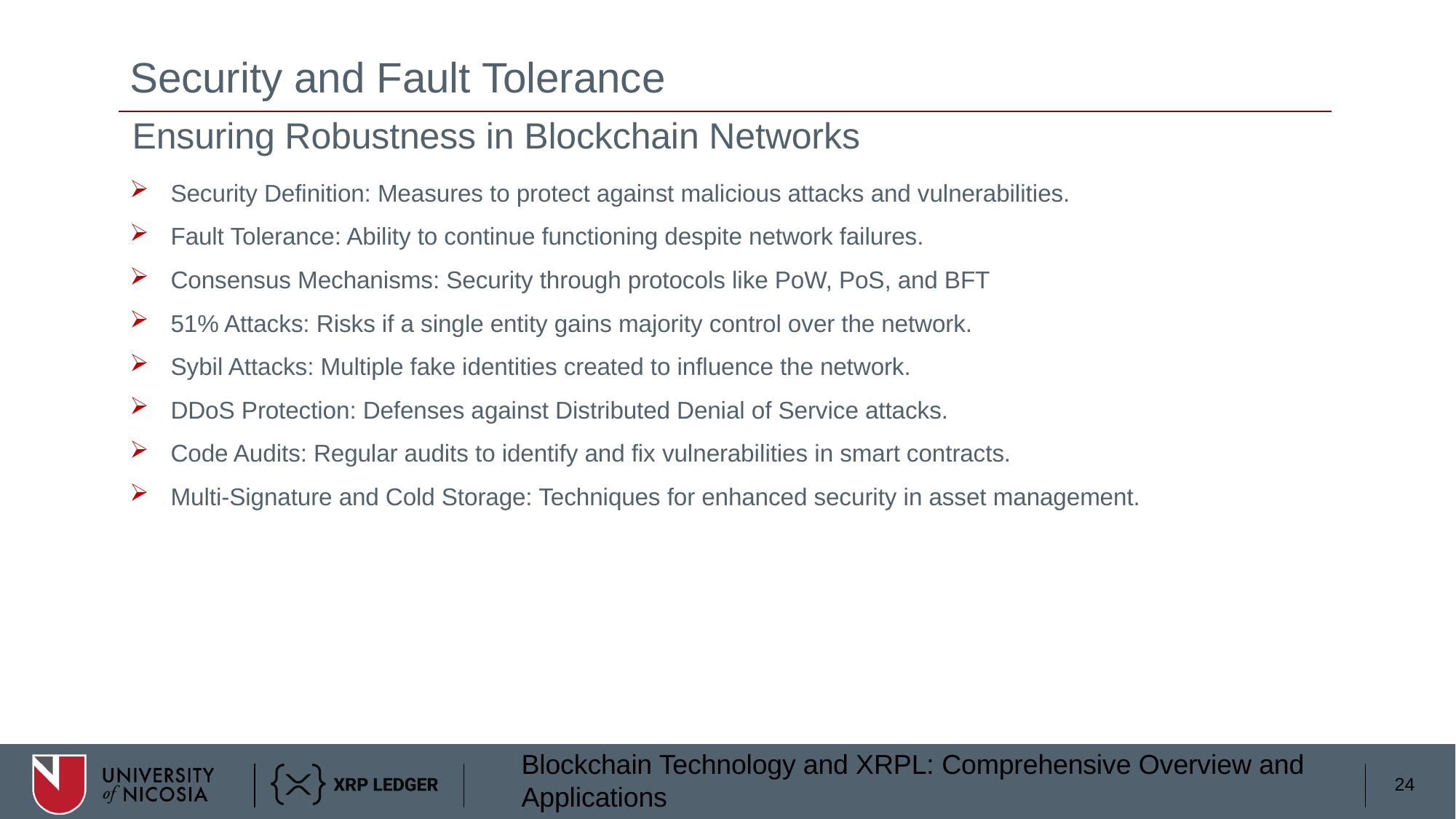

# Security and Fault Tolerance
Ensuring Robustness in Blockchain Networks
Security Definition: Measures to protect against malicious attacks and vulnerabilities.
Fault Tolerance: Ability to continue functioning despite network failures.
Consensus Mechanisms: Security through protocols like PoW, PoS, and BFT
51% Attacks: Risks if a single entity gains majority control over the network.
Sybil Attacks: Multiple fake identities created to influence the network.
DDoS Protection: Defenses against Distributed Denial of Service attacks.
Code Audits: Regular audits to identify and fix vulnerabilities in smart contracts.
Multi-Signature and Cold Storage: Techniques for enhanced security in asset management.
24